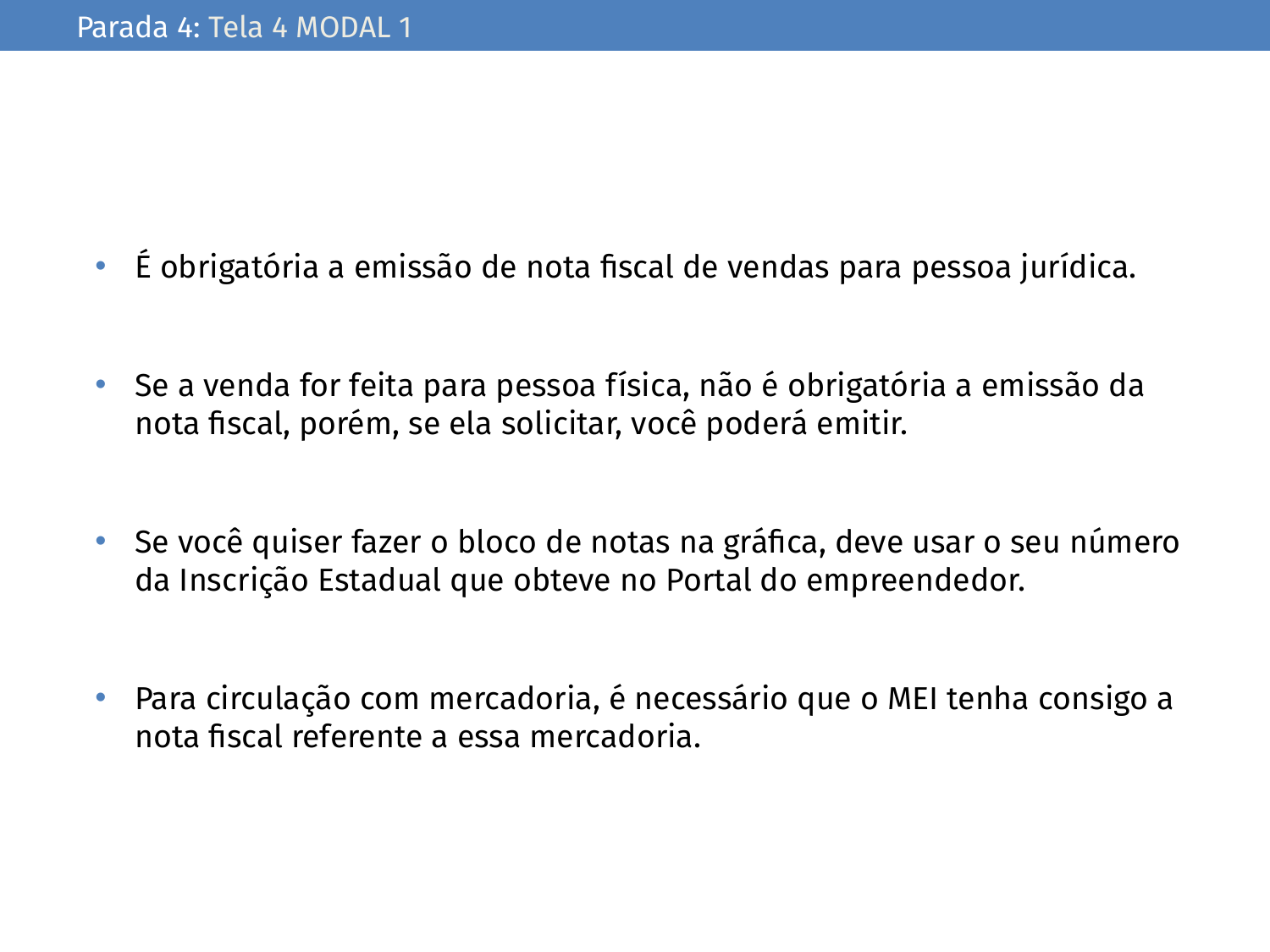

Parada 4: Tela 4 MODAL 1
É obrigatória a emissão de nota fiscal de vendas para pessoa jurídica.

Se a venda for feita para pessoa física, não é obrigatória a emissão da nota fiscal, porém, se ela solicitar, você poderá emitir.

Se você quiser fazer o bloco de notas na gráfica, deve usar o seu número da Inscrição Estadual que obteve no Portal do empreendedor.

Para circulação com mercadoria, é necessário que o MEI tenha consigo a nota fiscal referente a essa mercadoria.